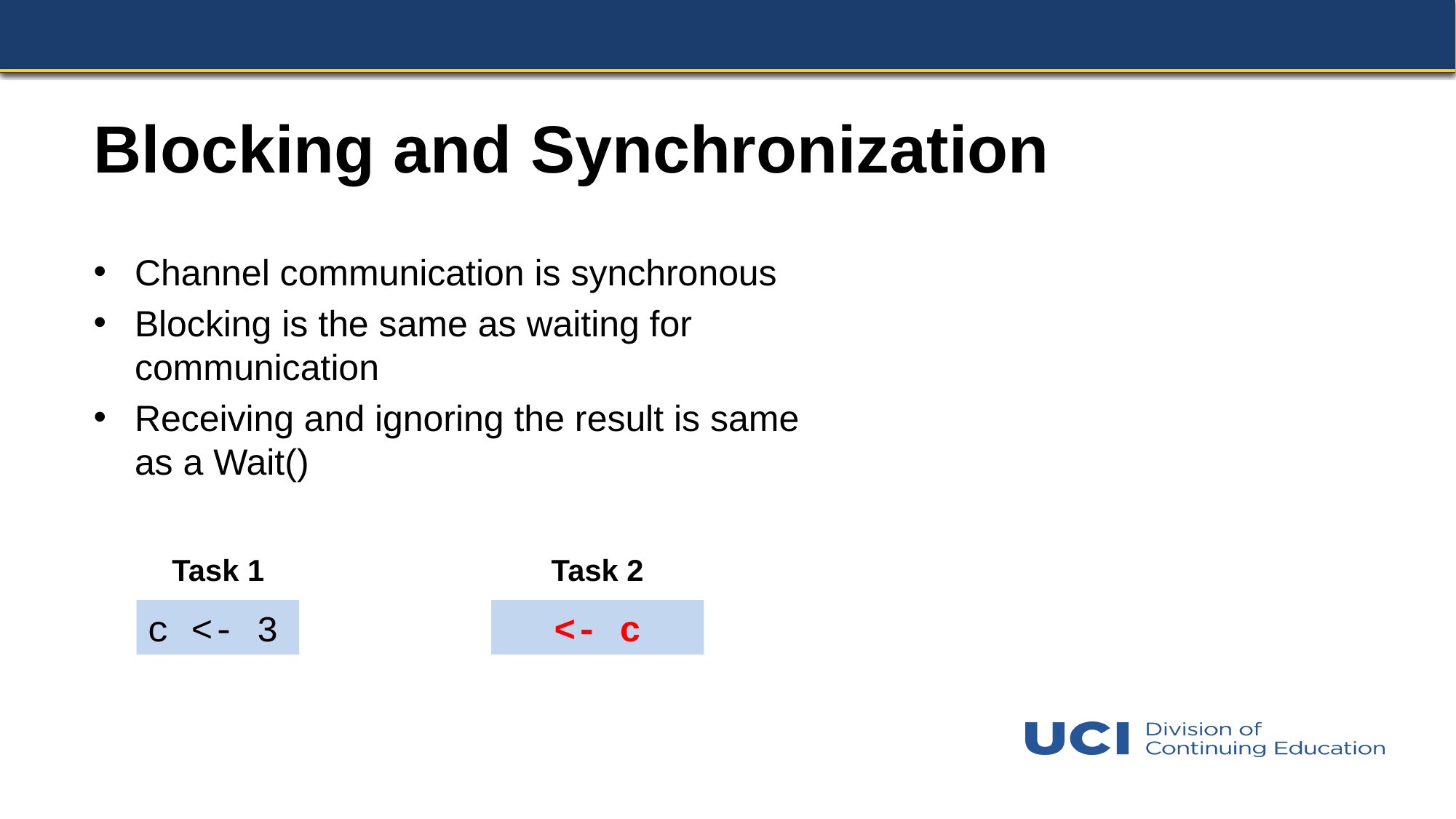

# Blocking and Synchronization
Channel communication is synchronous
Blocking is the same as waiting for communication
Receiving and ignoring the result is same as a Wait()
Task 1
Task 2
c <- 3
<- c